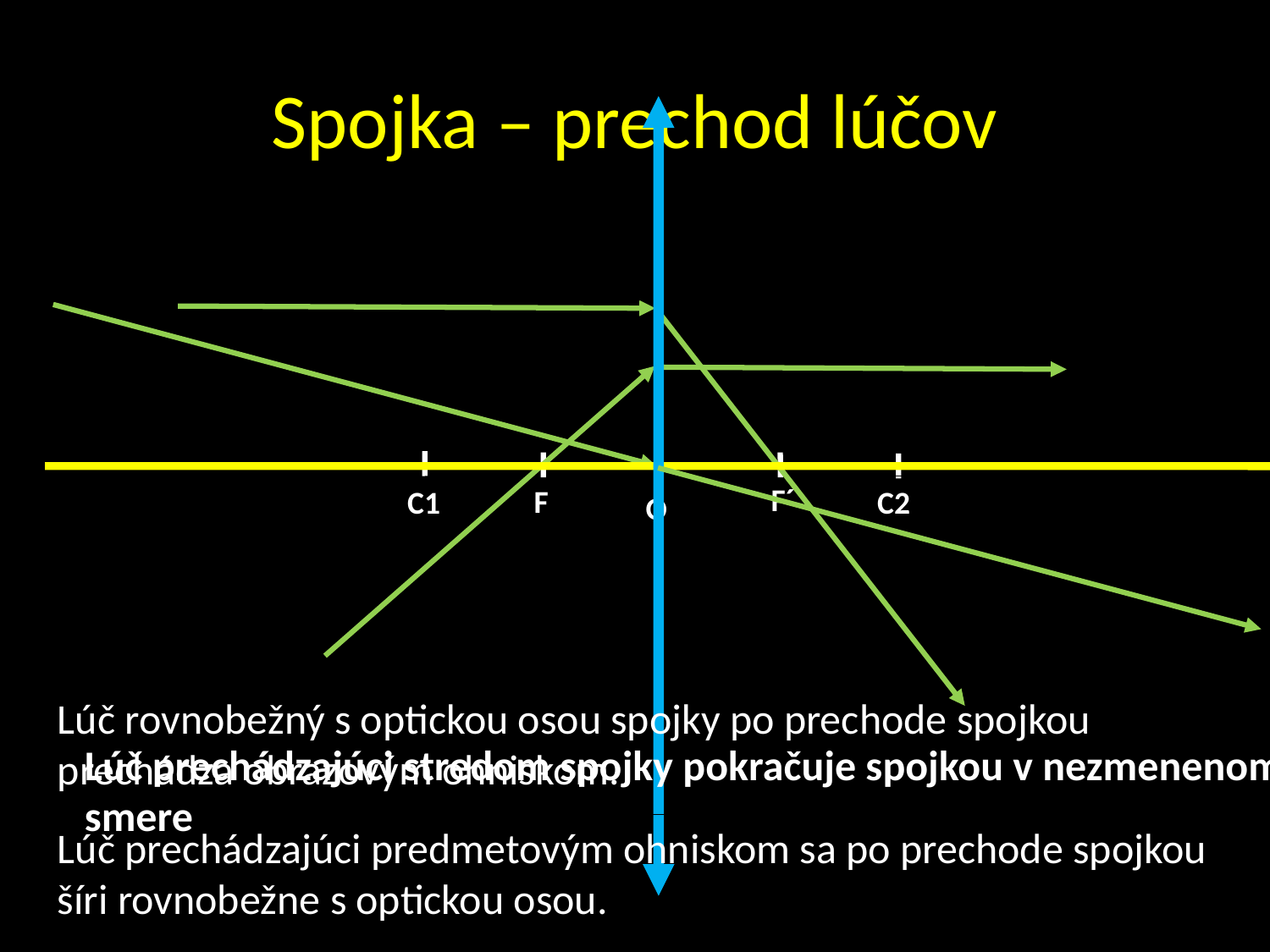

# Spojka – prechod lúčov

F´
F
C1
C2
O
Lúč rovnobežný s optickou osou spojky po prechode spojkou prechádza obrazovým ohniskom.
Lúč prechádzajúci stredom spojky pokračuje spojkou v nezmenenom smere
Lúč prechádzajúci predmetovým ohniskom sa po prechode spojkou šíri rovnobežne s optickou osou.